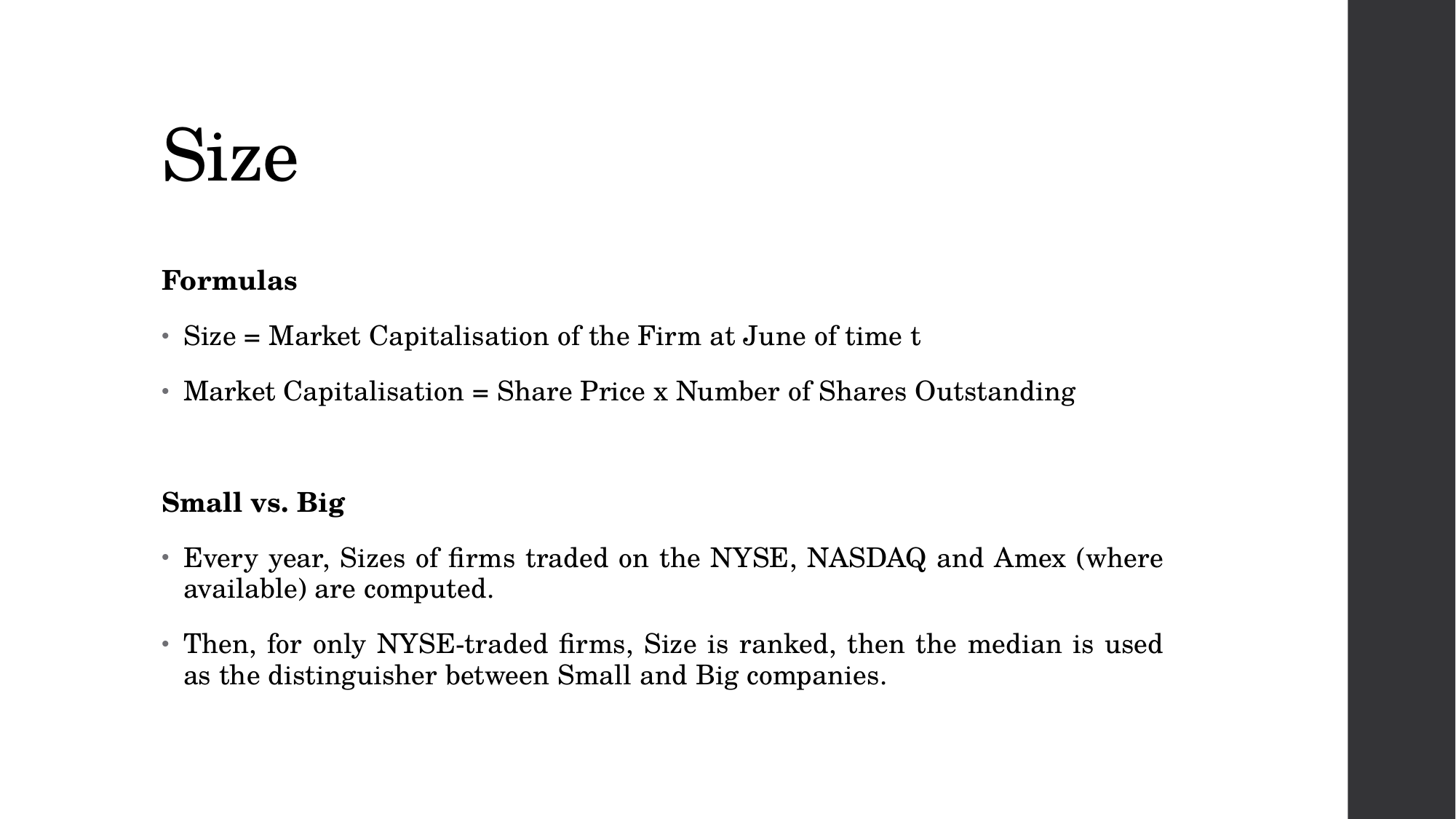

# Size
Formulas
Size = Market Capitalisation of the Firm at June of time t
Market Capitalisation = Share Price x Number of Shares Outstanding

Small vs. Big
Every year, Sizes of firms traded on the NYSE, NASDAQ and Amex (where available) are computed.
Then, for only NYSE-traded firms, Size is ranked, then the median is used as the distinguisher between Small and Big companies.